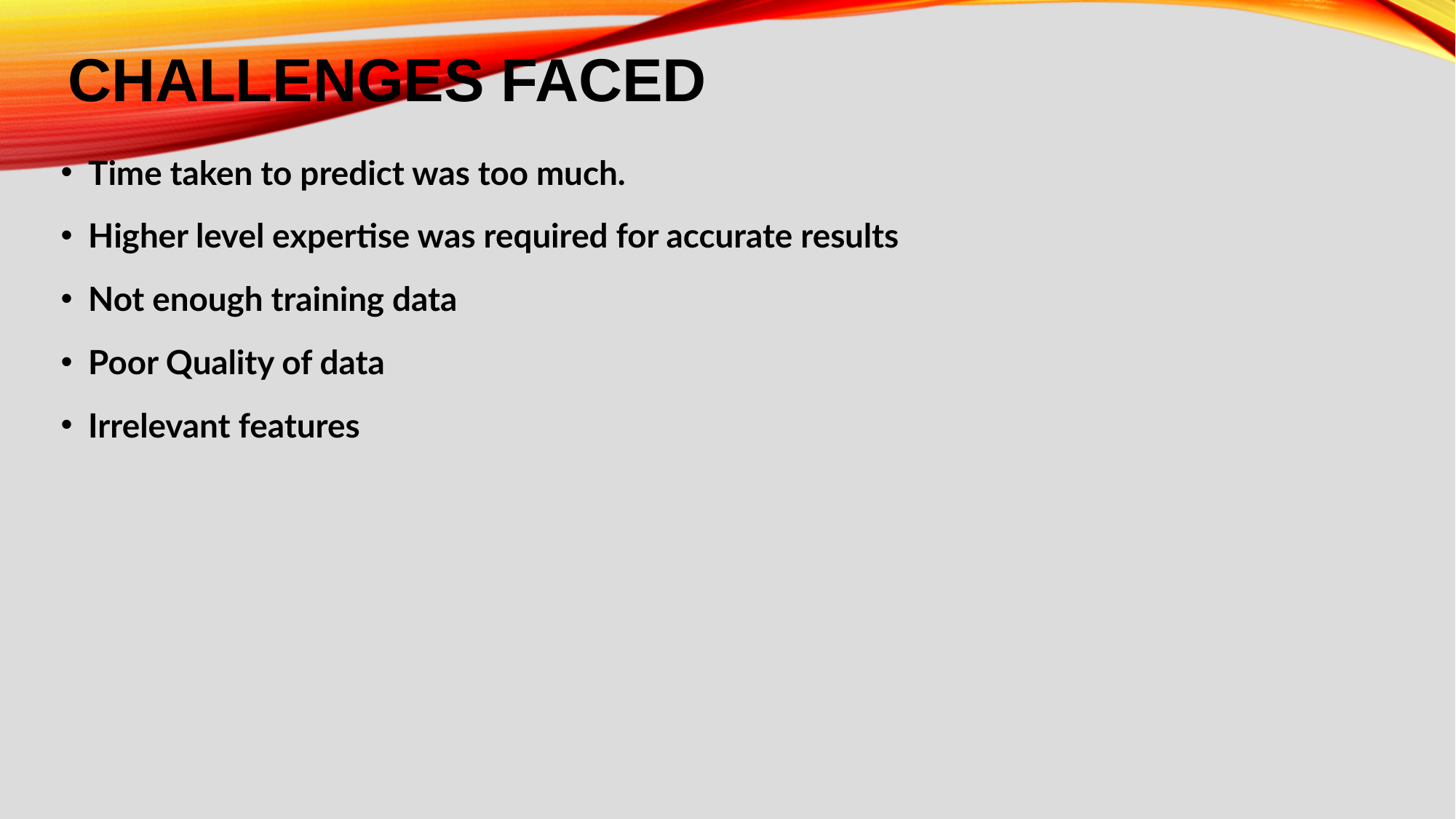

# CHALLENGES FACED
Time taken to predict was too much.
Higher level expertise was required for accurate results
Not enough training data
Poor Quality of data
Irrelevant features